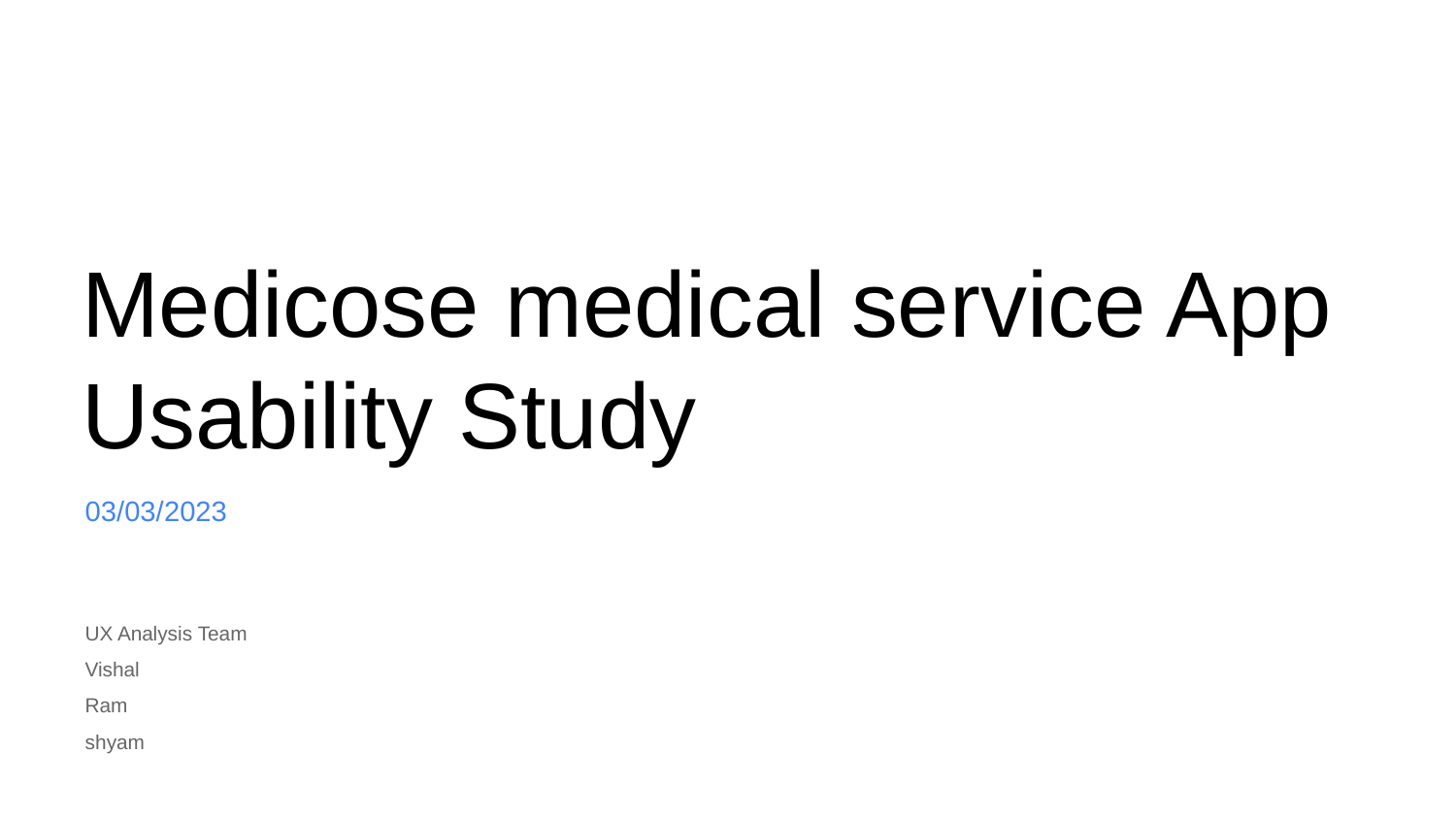

Medicose medical service App Usability Study
03/03/2023
UX Analysis Team
Vishal
Ram
shyam